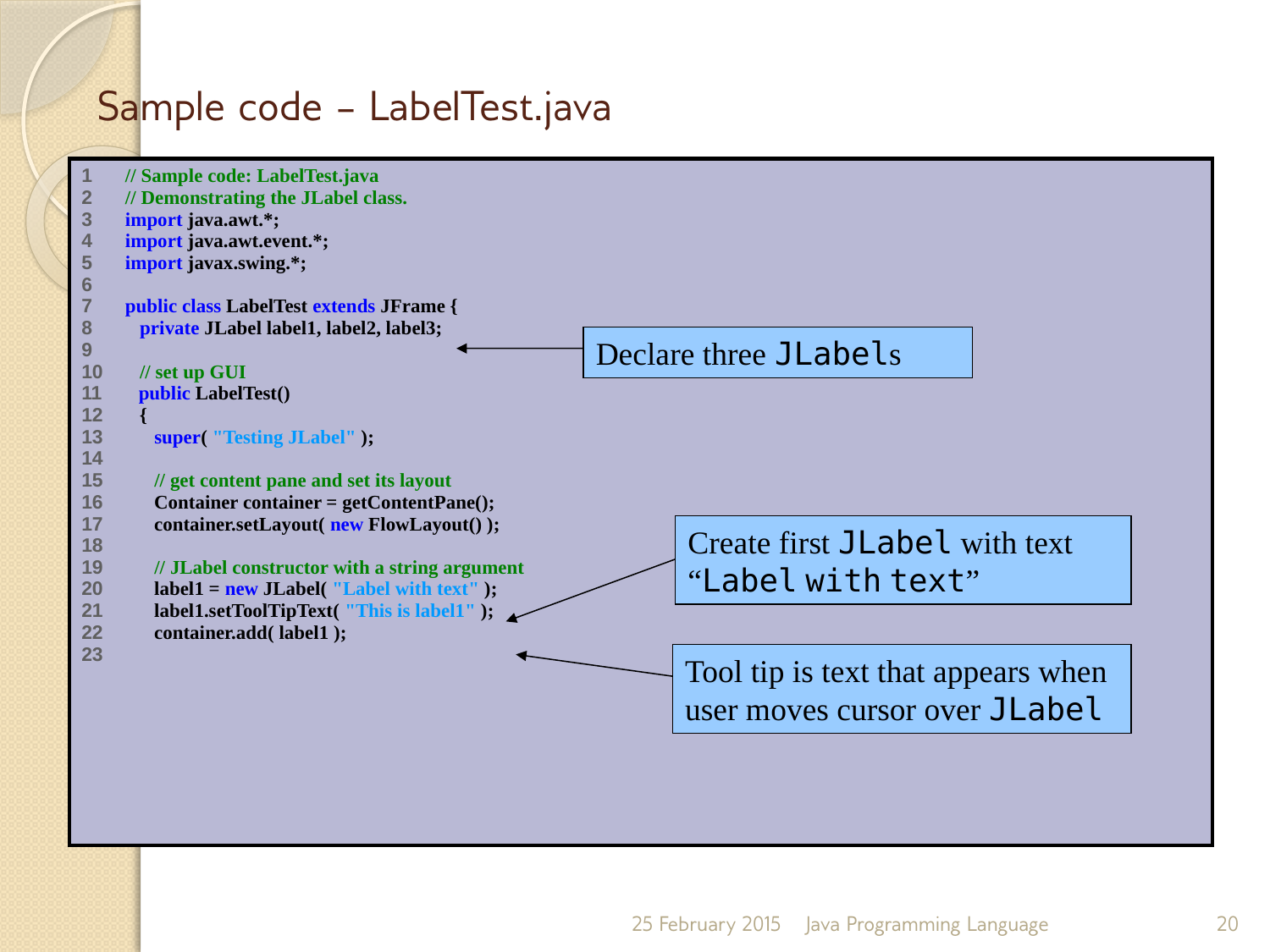

# Sample code – LabelTest.java
| 1 // Sample code: LabelTest.java 2 // Demonstrating the JLabel class. 3 import java.awt.\*; 4 import java.awt.event.\*; 5 import javax.swing.\*; 6 7 public class LabelTest extends JFrame { 8 private JLabel label1, label2, label3; 9 10 // set up GUI 11 public LabelTest() 12 { 13 super( "Testing JLabel" ); 14 15 // get content pane and set its layout 16 Container container = getContentPane(); 17 container.setLayout( new FlowLayout() ); 18 19 // JLabel constructor with a string argument 20 label1 = new JLabel( "Label with text" ); 21 label1.setToolTipText( "This is label1" ); 22 container.add( label1 ); 23 |
| --- |
Declare three JLabels

Create first JLabel with text “Label with text”

Tool tip is text that appears when user moves cursor over JLabel

25 February 2015
Java Programming Language
20